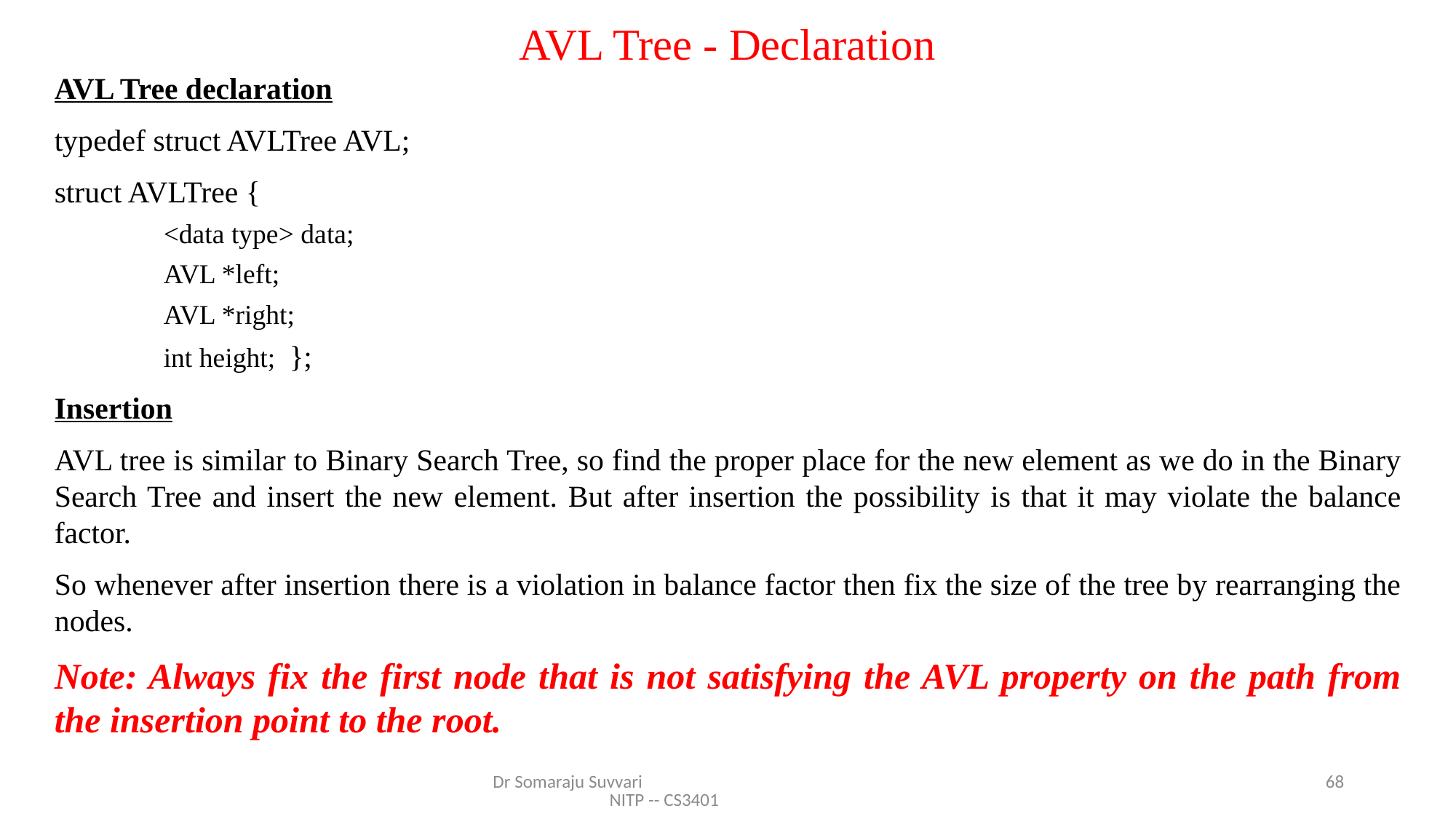

# AVL Tree - Declaration
AVL Tree declaration
typedef struct AVLTree AVL;
struct AVLTree {
<data type> data;
AVL *left;
AVL *right;
int height;  };
Insertion
AVL tree is similar to Binary Search Tree, so find the proper place for the new element as we do in the Binary Search Tree and insert the new element. But after insertion the possibility is that it may violate the balance factor.
So whenever after insertion there is a violation in balance factor then fix the size of the tree by rearranging the nodes.
Note: Always fix the first node that is not satisfying the AVL property on the path from the insertion point to the root.

Dr Somaraju Suvvari                                                                                                        NITP -- CS3401
68